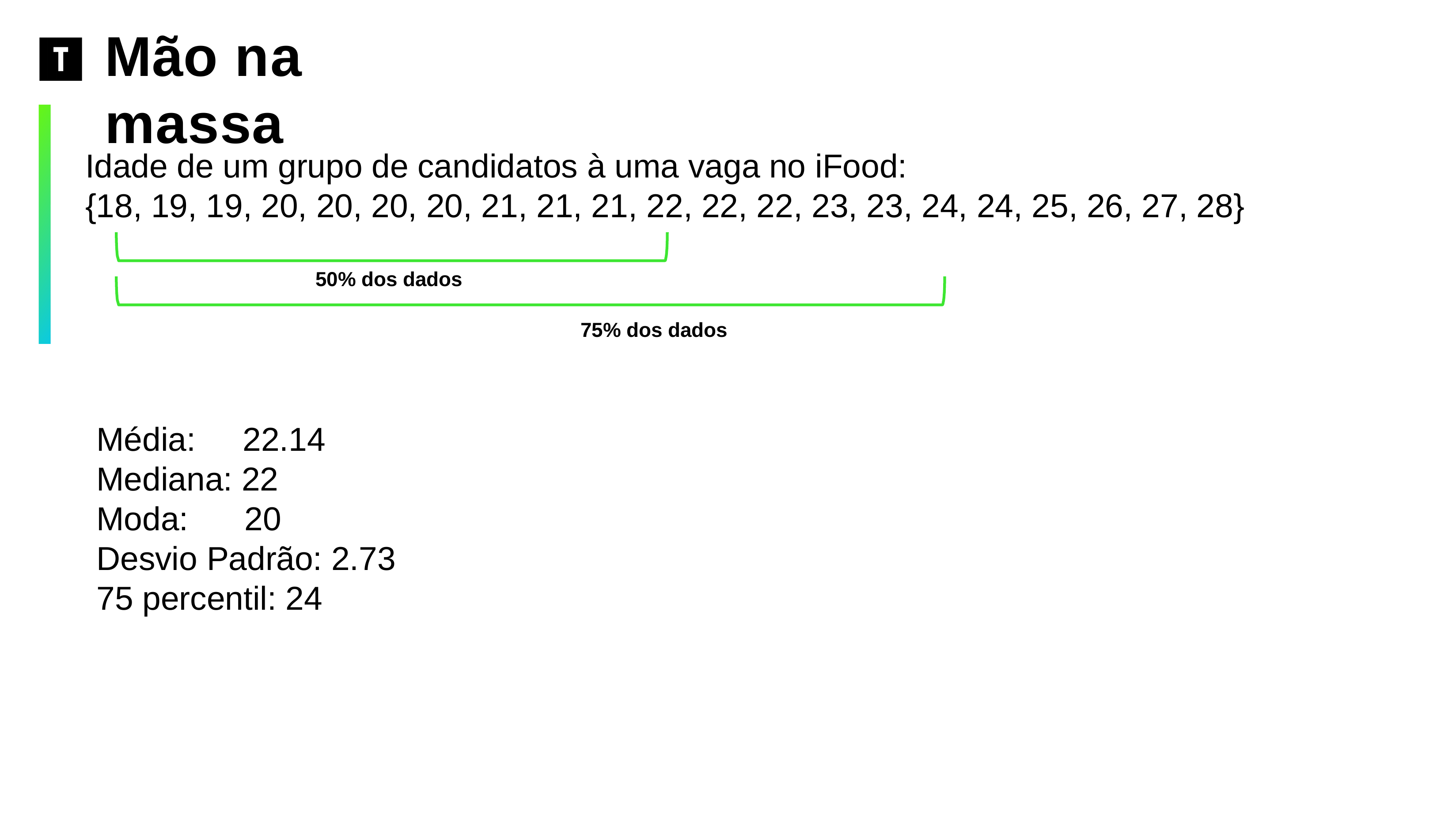

# Mão na massa

Idade de um grupo de candidatos à uma vaga no iFood:
{18, 19, 19, 20, 20, 20, 20, 21, 21, 21, 22, 22, 22, 23, 23, 24, 24, 25, 26, 27, 28}

50% dos dados

75% dos dados

Média:	22.14
Mediana: 22
Moda:	20
Desvio Padrão: 2.73
75 percentil: 24